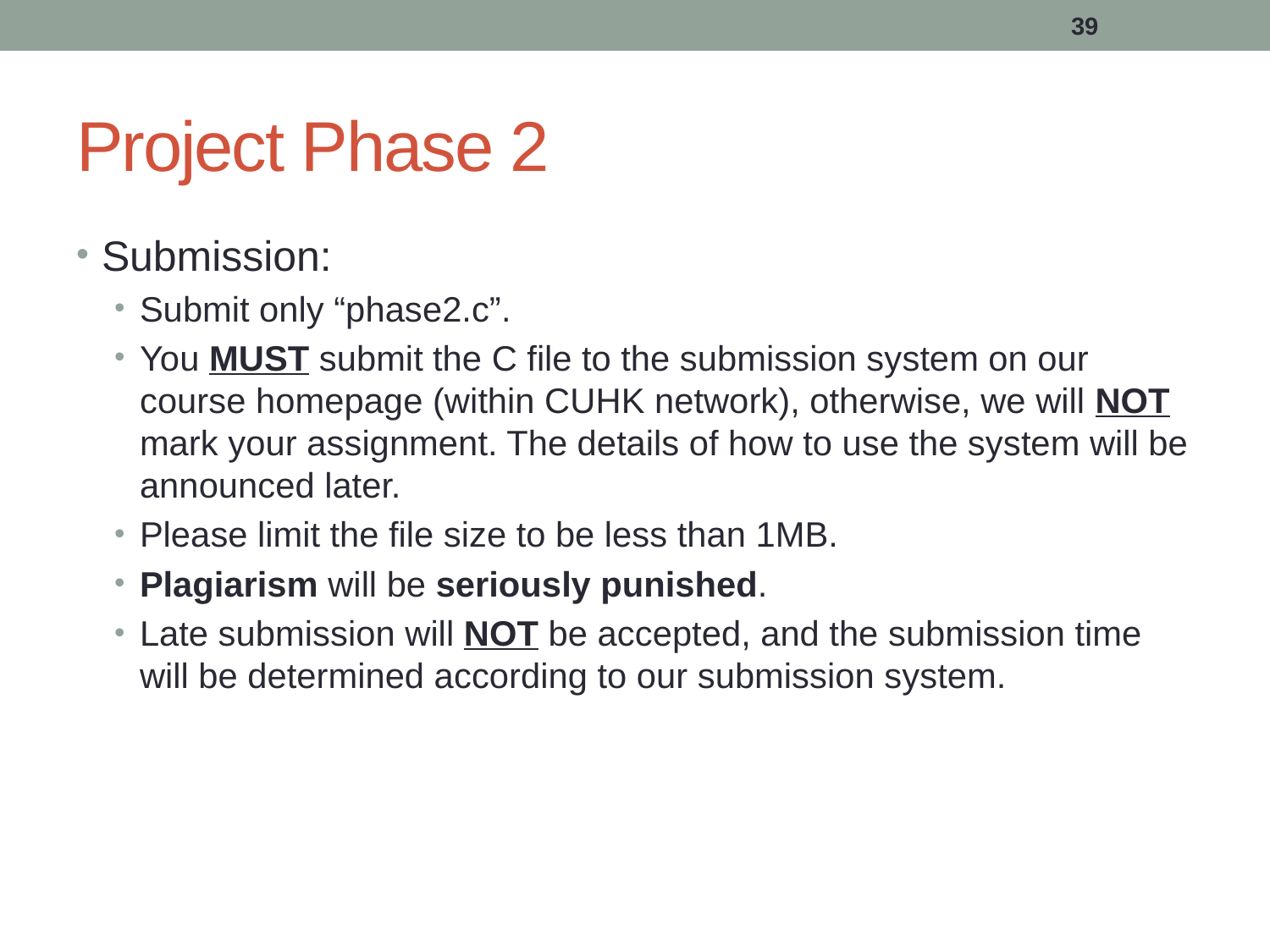

39
# Project Phase 2
Submission:
Submit only “phase2.c”.
You MUST submit the C file to the submission system on our course homepage (within CUHK network), otherwise, we will NOT mark your assignment. The details of how to use the system will be announced later.
Please limit the file size to be less than 1MB.
Plagiarism will be seriously punished.
Late submission will NOT be accepted, and the submission time will be determined according to our submission system.